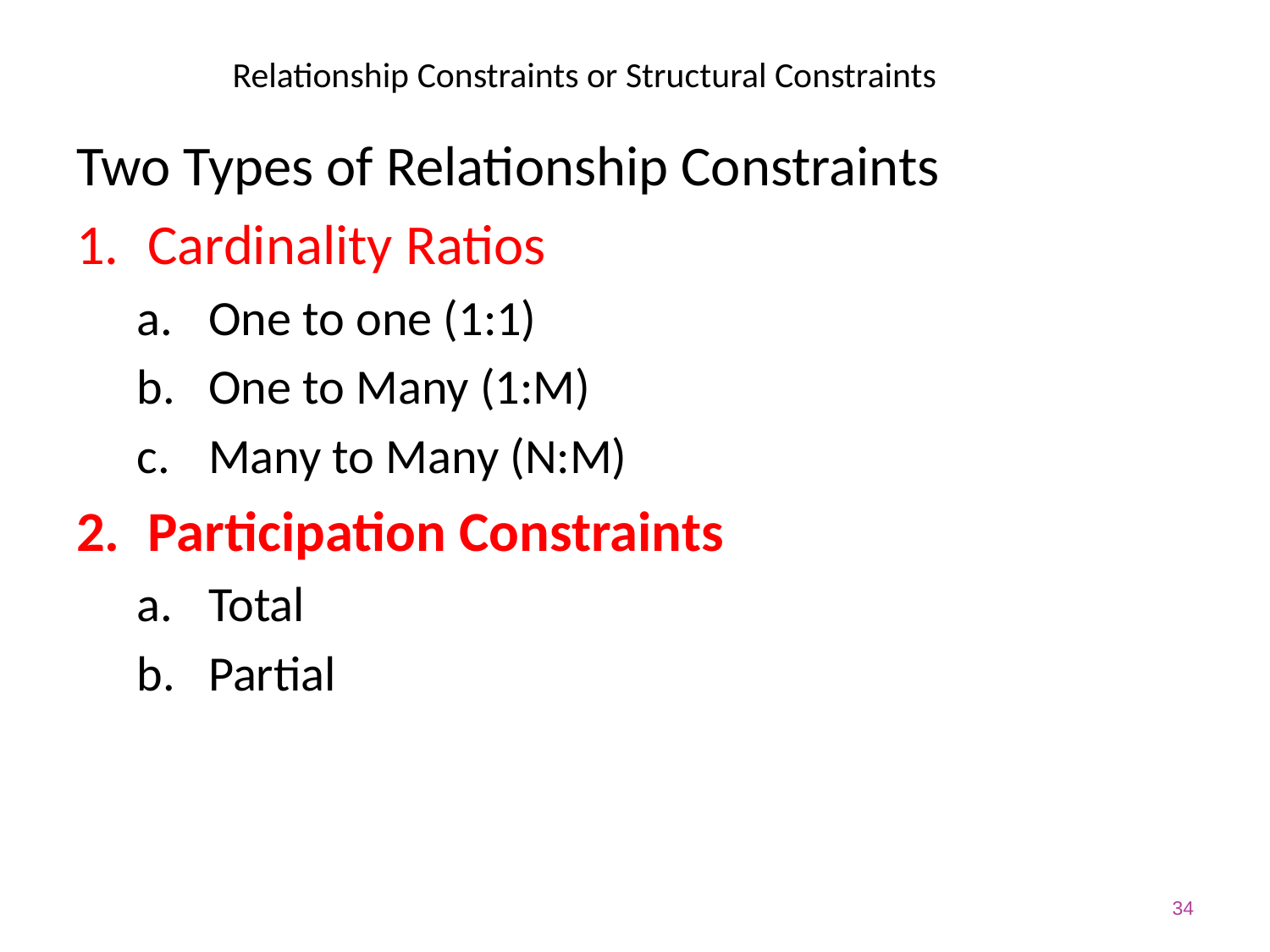

# Relationship Constraints or Structural Constraints
Two Types of Relationship Constraints
Cardinality Ratios
One to one (1:1)
One to Many (1:M)
Many to Many (N:M)
Participation Constraints
Total
Partial

34